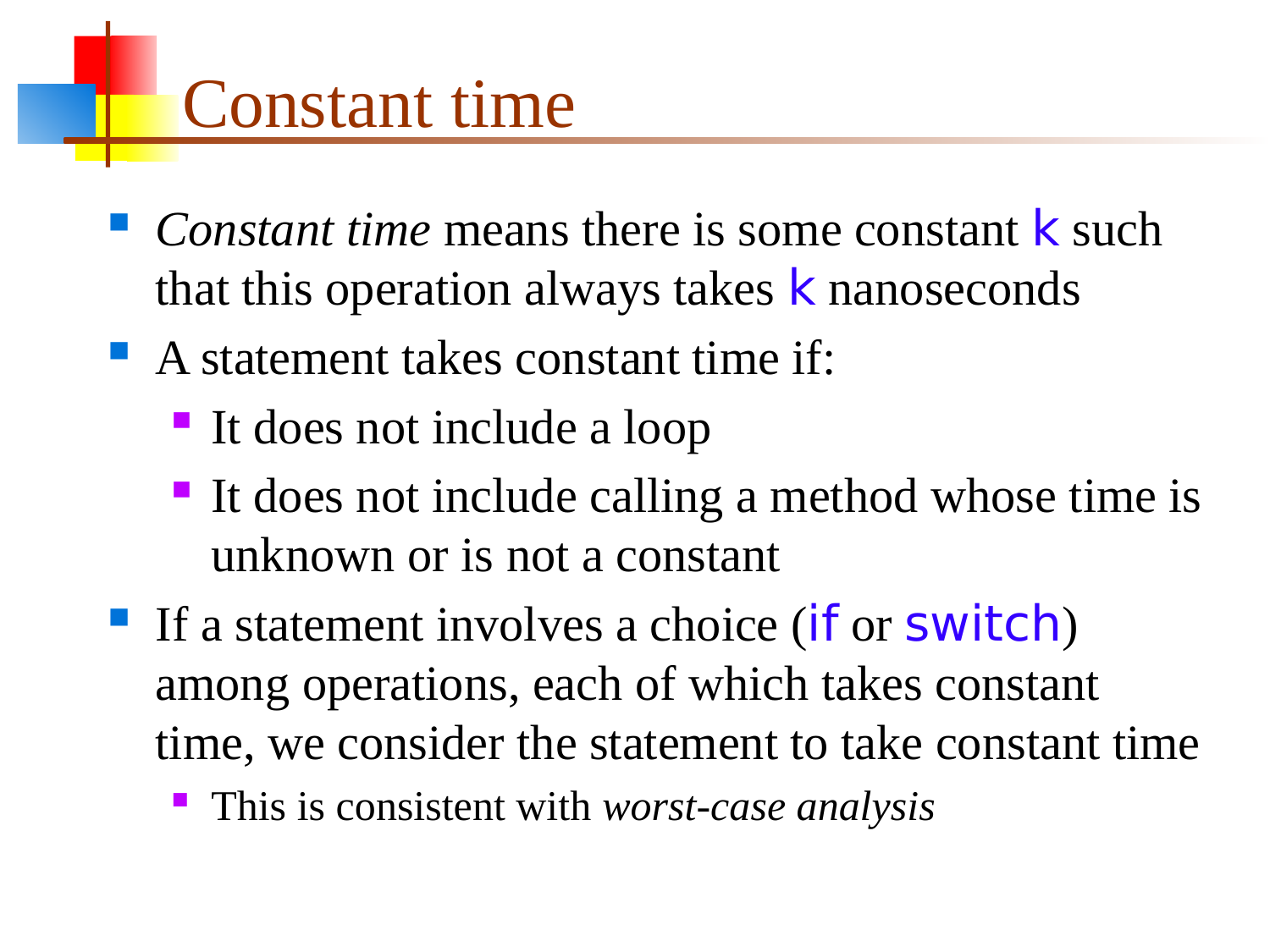

# Constant time
Constant time means there is some constant k such that this operation always takes k nanoseconds
A statement takes constant time if:
It does not include a loop
It does not include calling a method whose time is unknown or is not a constant
If a statement involves a choice (if or switch) among operations, each of which takes constant time, we consider the statement to take constant time
This is consistent with worst-case analysis